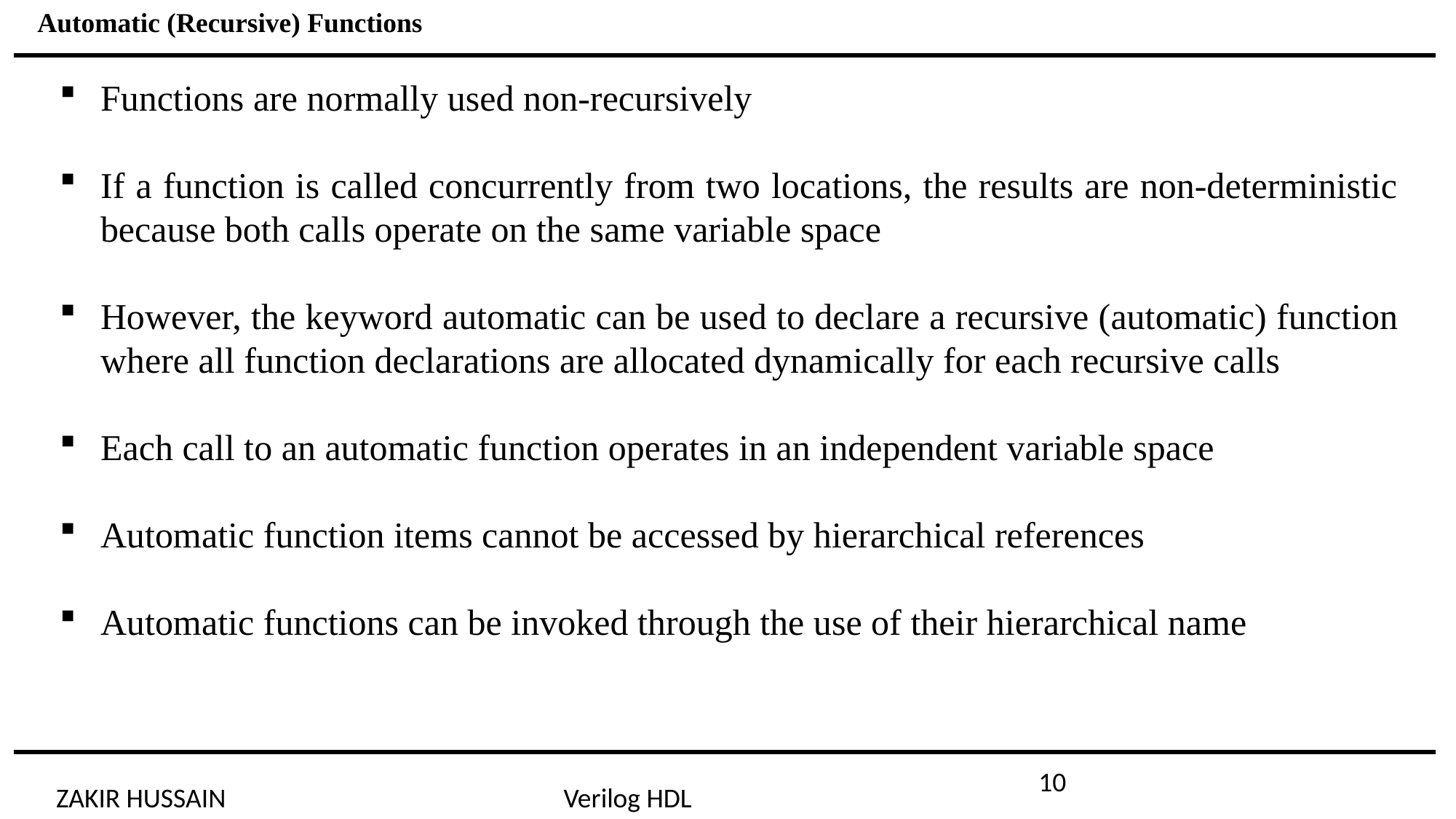

Automatic (Recursive) Functions
Functions are normally used non-recursively

If a function is called concurrently from two locations, the results are non-deterministic because both calls operate on the same variable space

However, the keyword automatic can be used to declare a recursive (automatic) function where all function declarations are allocated dynamically for each recursive calls

Each call to an automatic function operates in an independent variable space

Automatic function items cannot be accessed by hierarchical references

Automatic functions can be invoked through the use of their hierarchical name
10